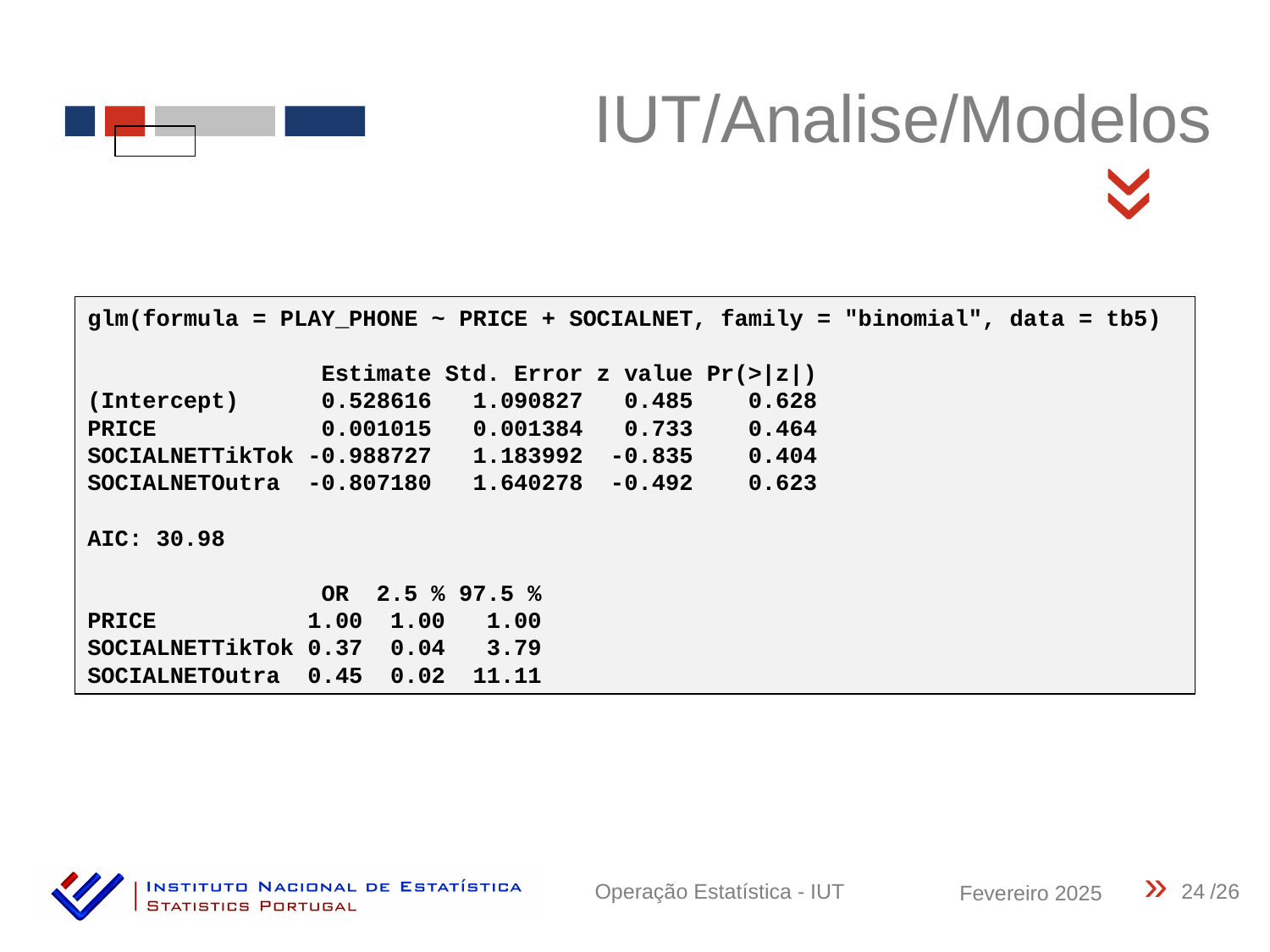

IUT/Analise/Modelos
«
glm(formula = PLAY_PHONE ~ PRICE + SOCIALNET, family = "binomial", data = tb5)

                 Estimate Std. Error z value Pr(>|z|)
(Intercept)      0.528616   1.090827   0.485    0.628
PRICE            0.001015   0.001384   0.733    0.464
SOCIALNETTikTok -0.988727   1.183992  -0.835    0.404
SOCIALNETOutra  -0.807180   1.640278  -0.492    0.623

AIC: 30.98

                 OR  2.5 % 97.5 %
PRICE           1.00  1.00   1.00
SOCIALNETTikTok 0.37  0.04   3.79
SOCIALNETOutra  0.45  0.02  11.11
24